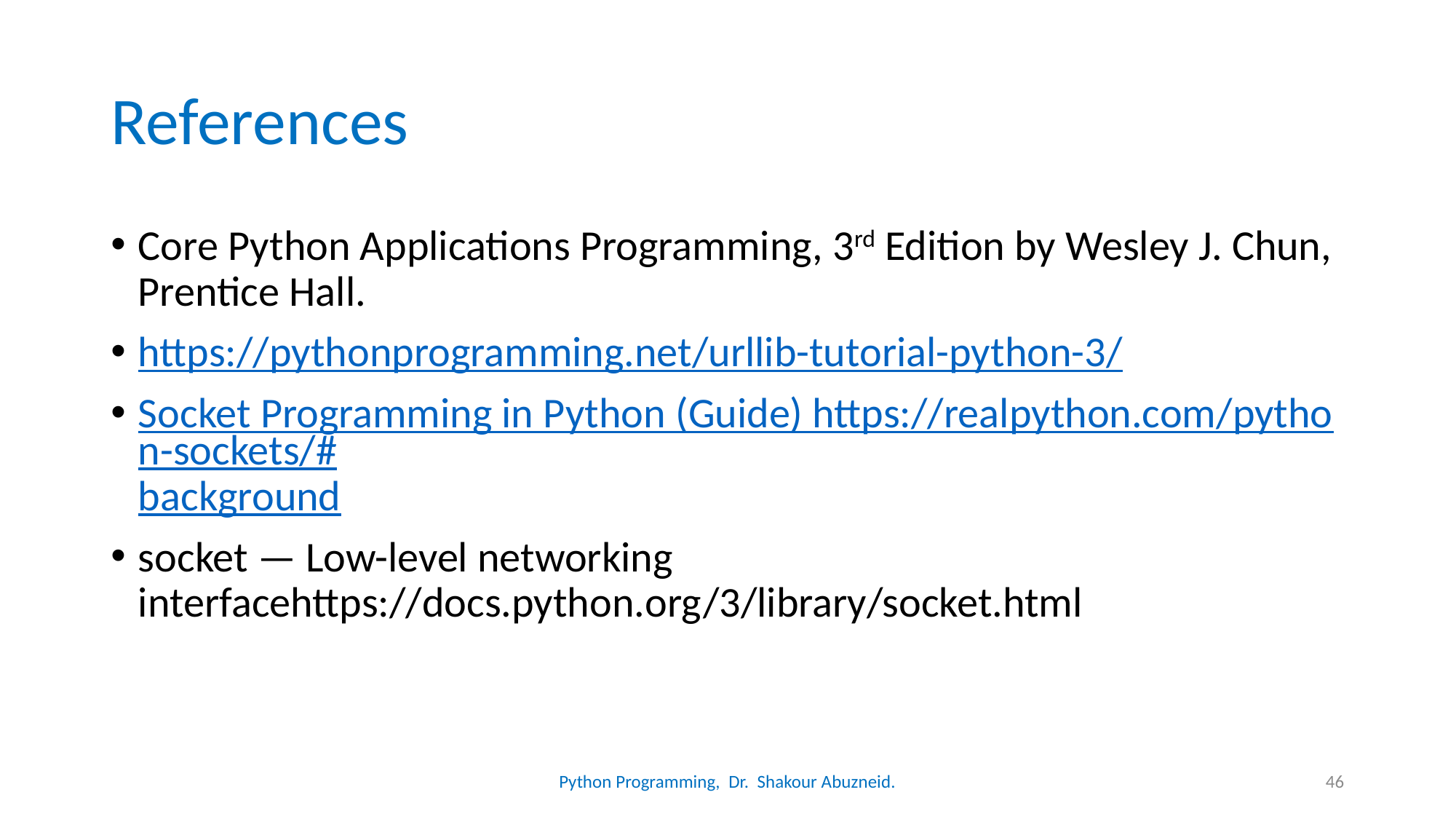

# References
Core Python Applications Programming, 3rd Edition by Wesley J. Chun, Prentice Hall.
https://pythonprogramming.net/urllib-tutorial-python-3/
Socket Programming in Python (Guide) https://realpython.com/python-sockets/#background
socket — Low-level networking interfacehttps://docs.python.org/3/library/socket.html

Python Programming,  Dr.  Shakour Abuzneid.
46